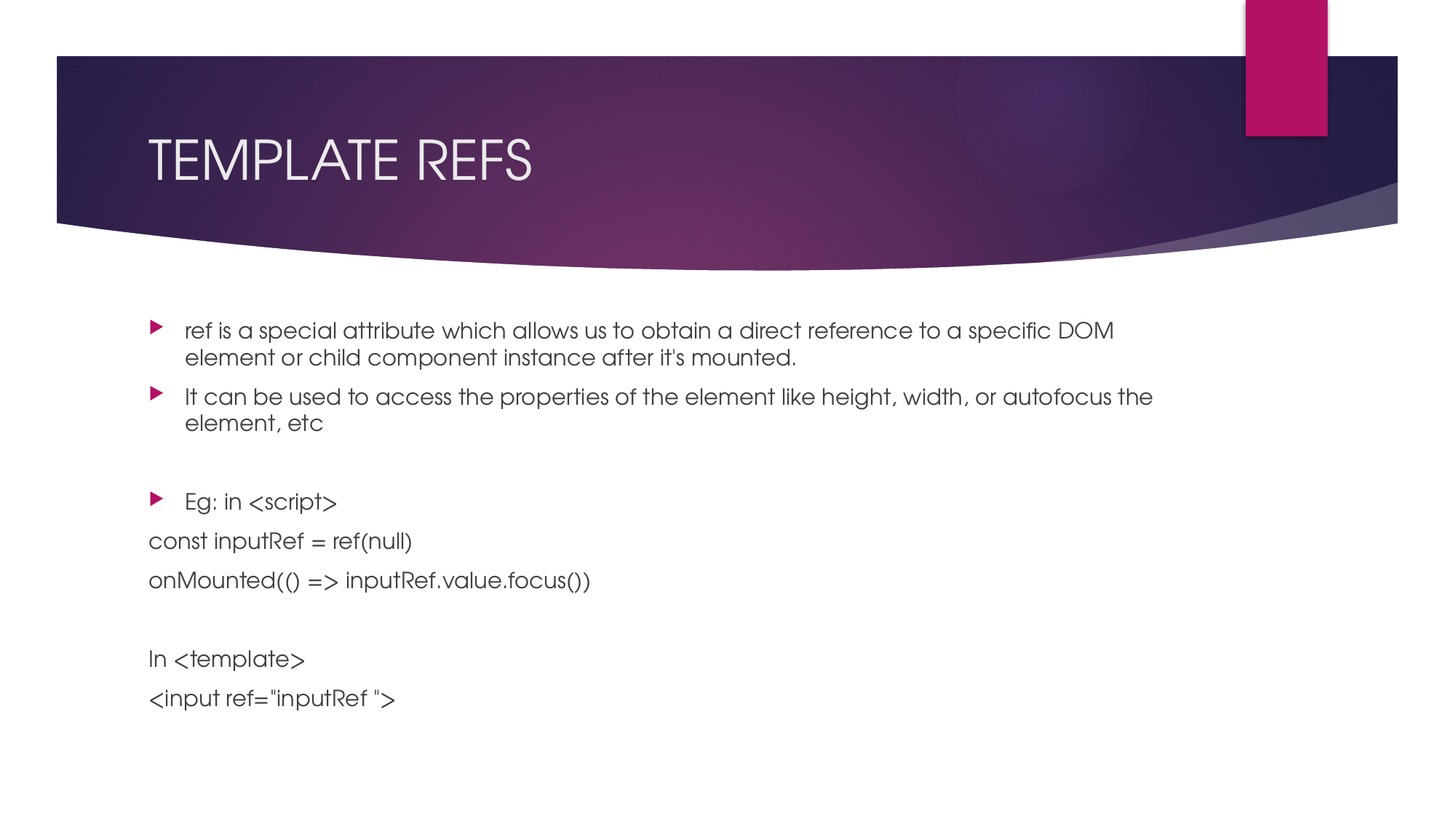

# TEMPLATE REFS
ref is a special attribute which allows us to obtain a direct reference to a specific DOM element or child component instance after it's mounted.
It can be used to access the properties of the element like height, width, or autofocus the element, etc

Eg: in <script>
const inputRef = ref(null)
onMounted(() => inputRef.value.focus())

In <template>
<input ref="inputRef ">